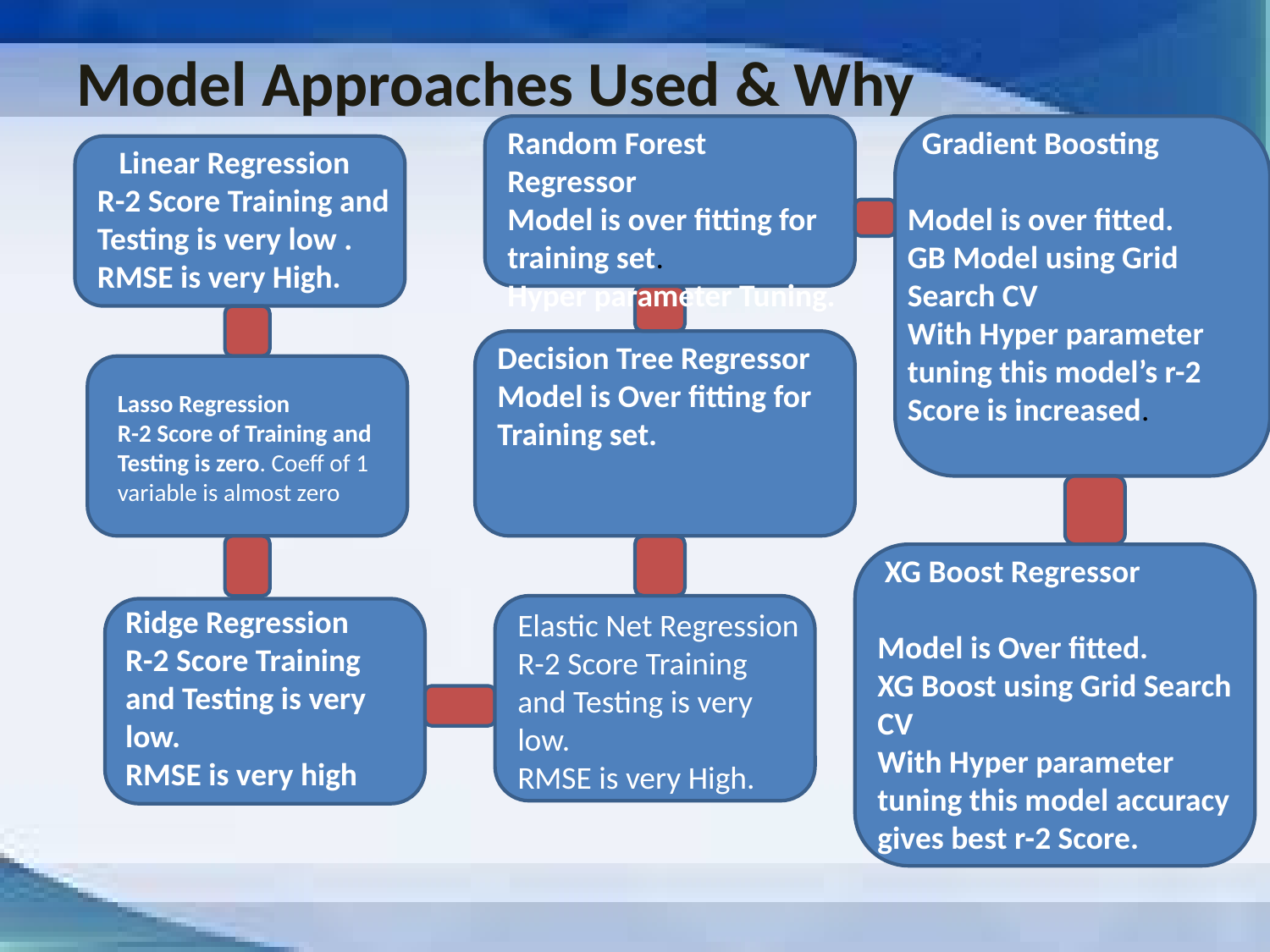

Model Approaches Used & Why

#

Random Forest Regressor
Model is over fitting for training set.
Hyper parameter Tuning.

  Gradient Boosting

Model is over fitted.
GB Model using Grid Search CV
With Hyper parameter tuning this model’s r-2 Score is increased.

   Linear Regression
R-2 Score Training and Testing is very low .
RMSE is very High.

Decision Tree Regressor
Model is Over fitting for Training set.

Lasso Regression
R-2 Score of Training and Testing is zero. Coeff of 1 variable is almost zero

 XG Boost Regressor

Model is Over fitted.
XG Boost using Grid Search CV
With Hyper parameter tuning this model accuracy gives best r-2 Score.

Ridge Regression
R-2 Score Training and Testing is very low.
RMSE is very high

Elastic Net Regression
R-2 Score Training and Testing is very low.
RMSE is very High.